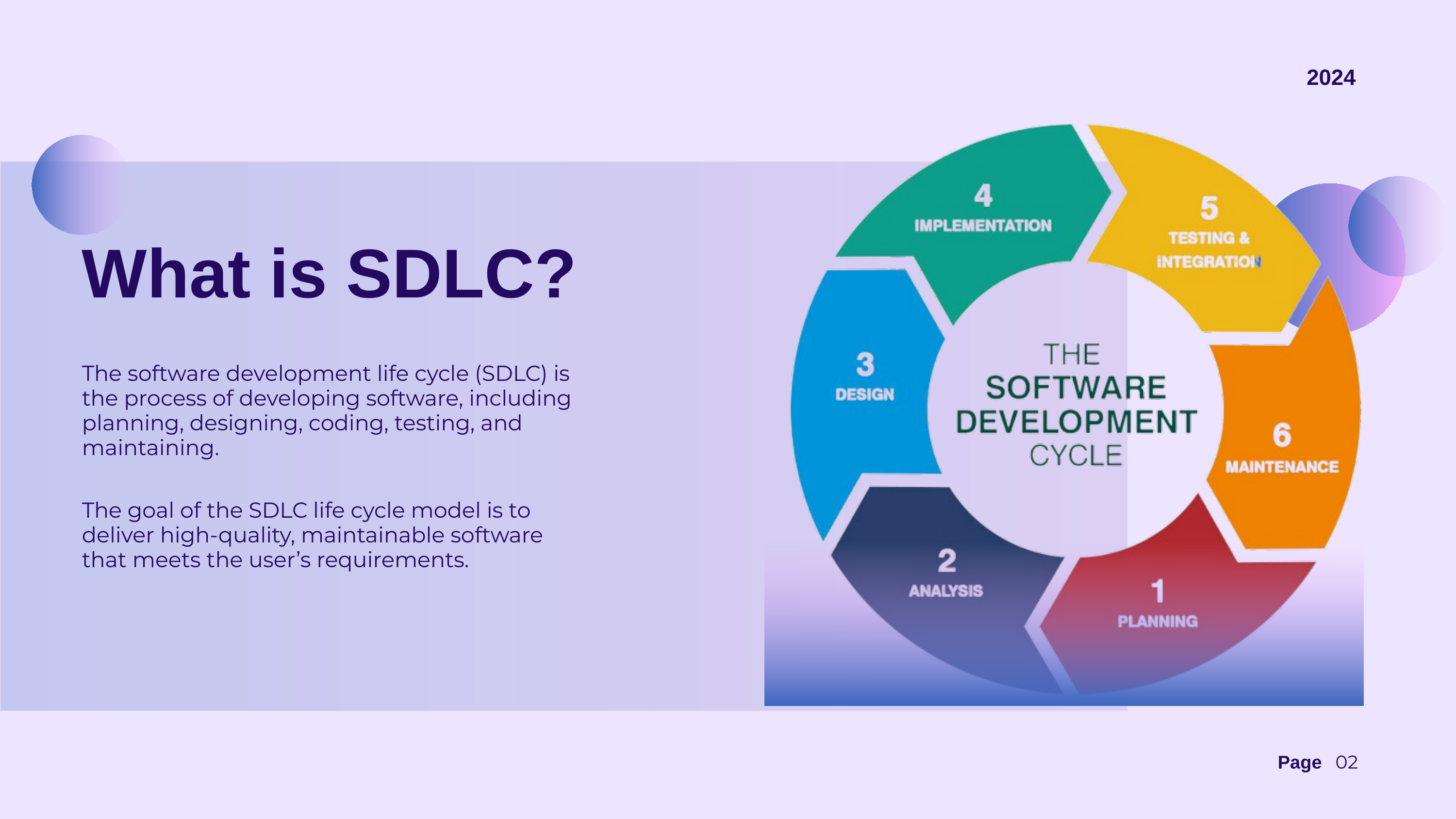

2024

What is SDLC?
The software development life cycle (SDLC) is the process of developing software, including planning, designing, coding, testing, and maintaining.
The goal of the SDLC life cycle model is to deliver high-quality, maintainable software that meets the user’s requirements.

Page
02